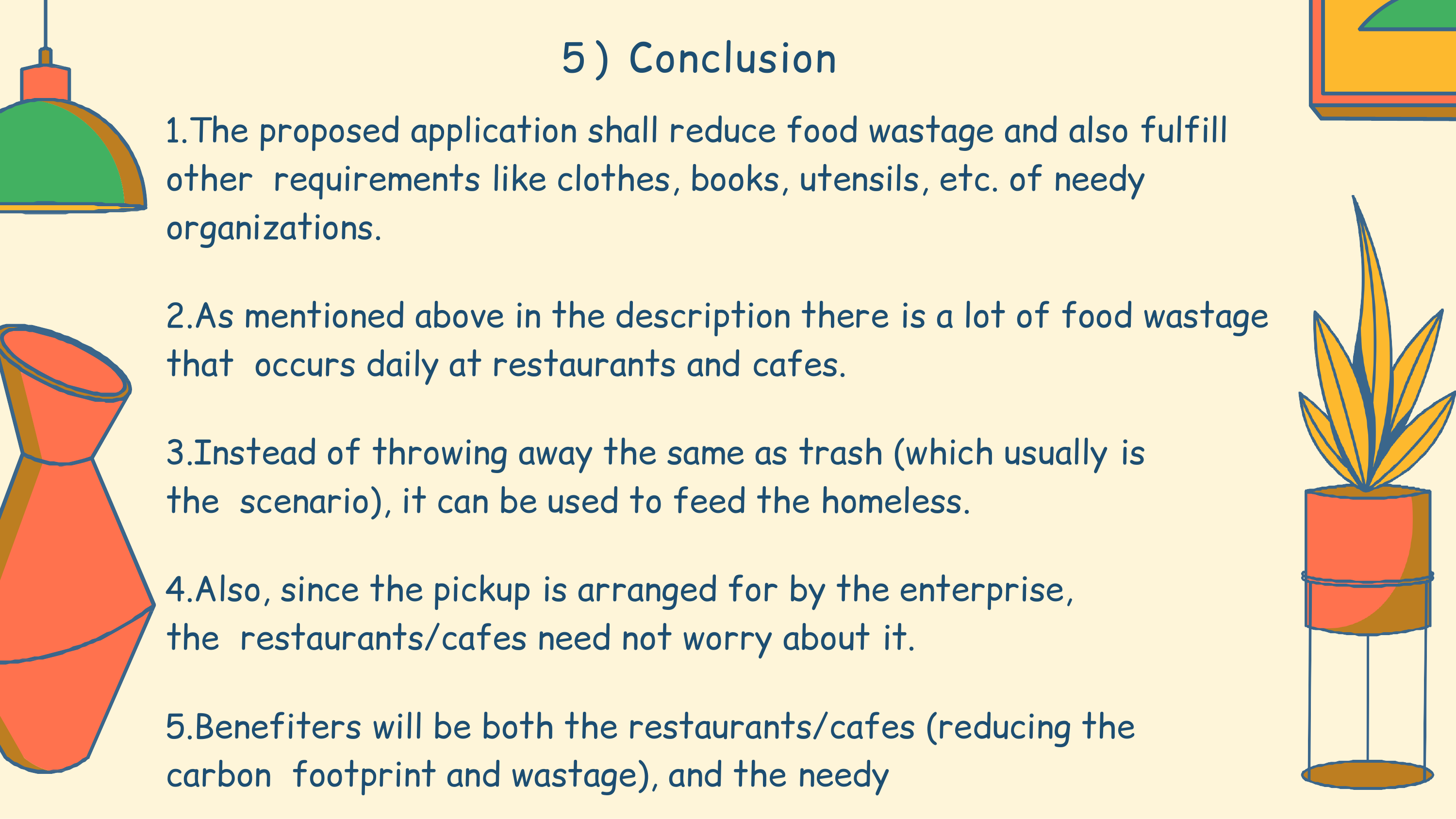

# 5) Conclusion
The proposed application shall reduce food wastage and also fulfill other  requirements like clothes, books, utensils, etc. of needy organizations.

As mentioned above in the description there is a lot of food wastage that  occurs daily at restaurants and cafes.

Instead of throwing away the same as trash (which usually is the  scenario), it can be used to feed the homeless.

Also, since the pickup is arranged for by the enterprise, the  restaurants/cafes need not worry about it.

Benefiters will be both the restaurants/cafes (reducing the carbon  footprint and wastage), and the needy